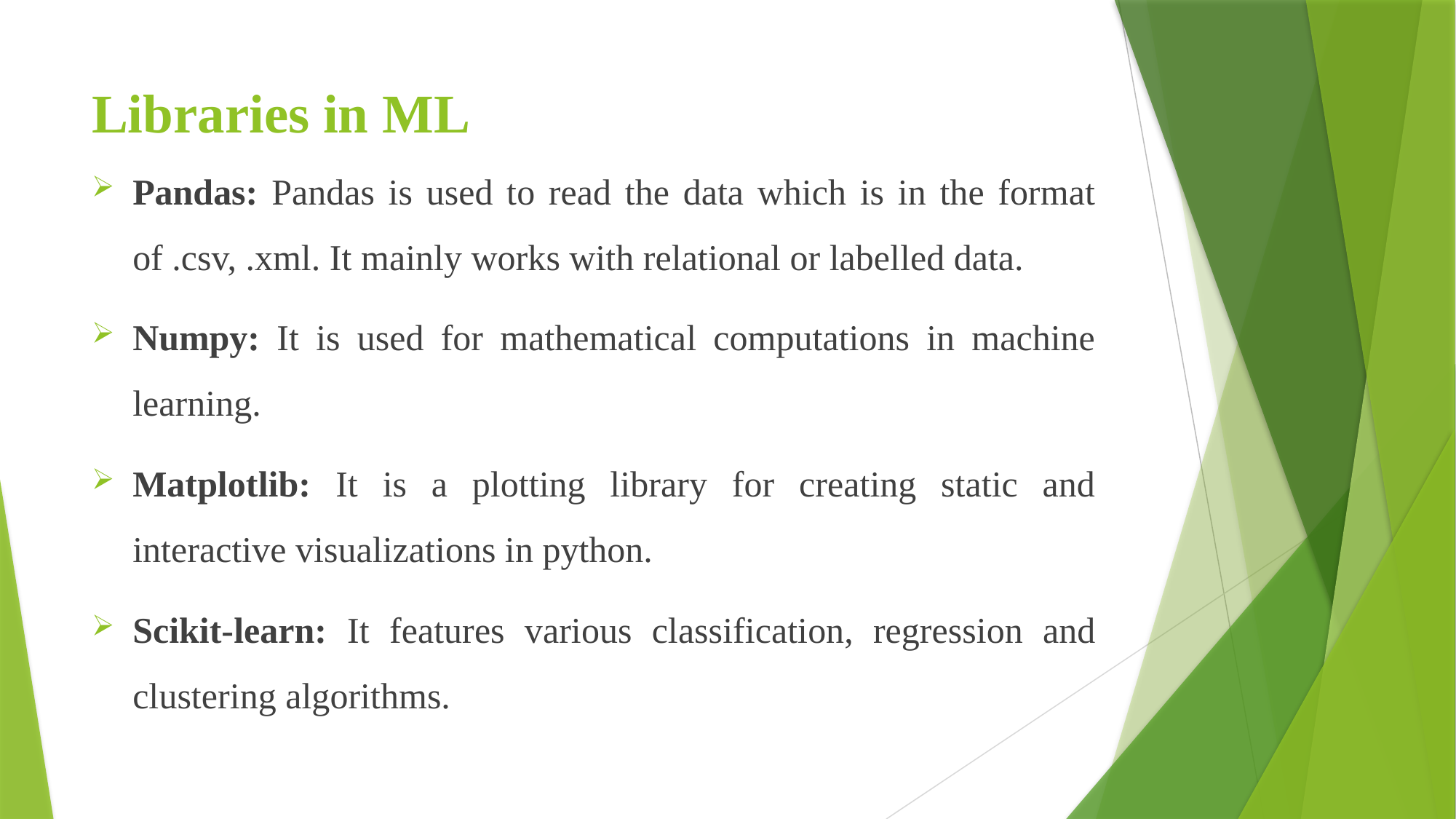

# Libraries in ML
Pandas: Pandas is used to read the data which is in the format of .csv, .xml. It mainly works with relational or labelled data.
Numpy: It is used for mathematical computations in machine learning.
Matplotlib: It is a plotting library for creating static and interactive visualizations in python.
Scikit-learn: It features various classification, regression and clustering algorithms.